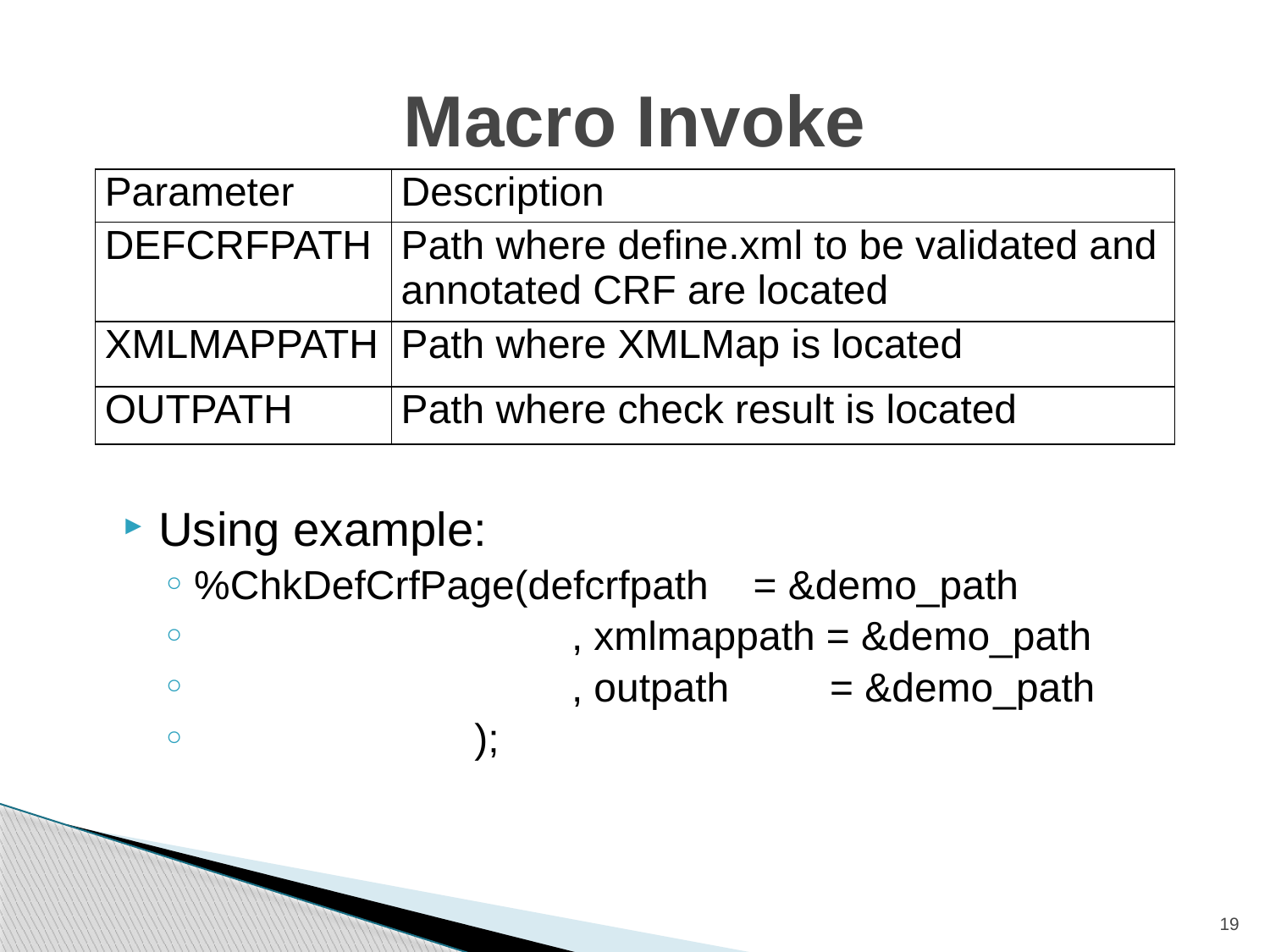

# Macro Invoke
| Parameter | Description |
| --- | --- |
| DEFCRFPATH | Path where define.xml to be validated and annotated CRF are located |
| XMLMAPPATH | Path where XMLMap is located |
| OUTPATH | Path where check result is located |
Using example:
%ChkDefCrfPage(defcrfpath    = &demo_path
            	           , xmlmappath = &demo_path
            	           , outpath         = &demo_path
                         );
19